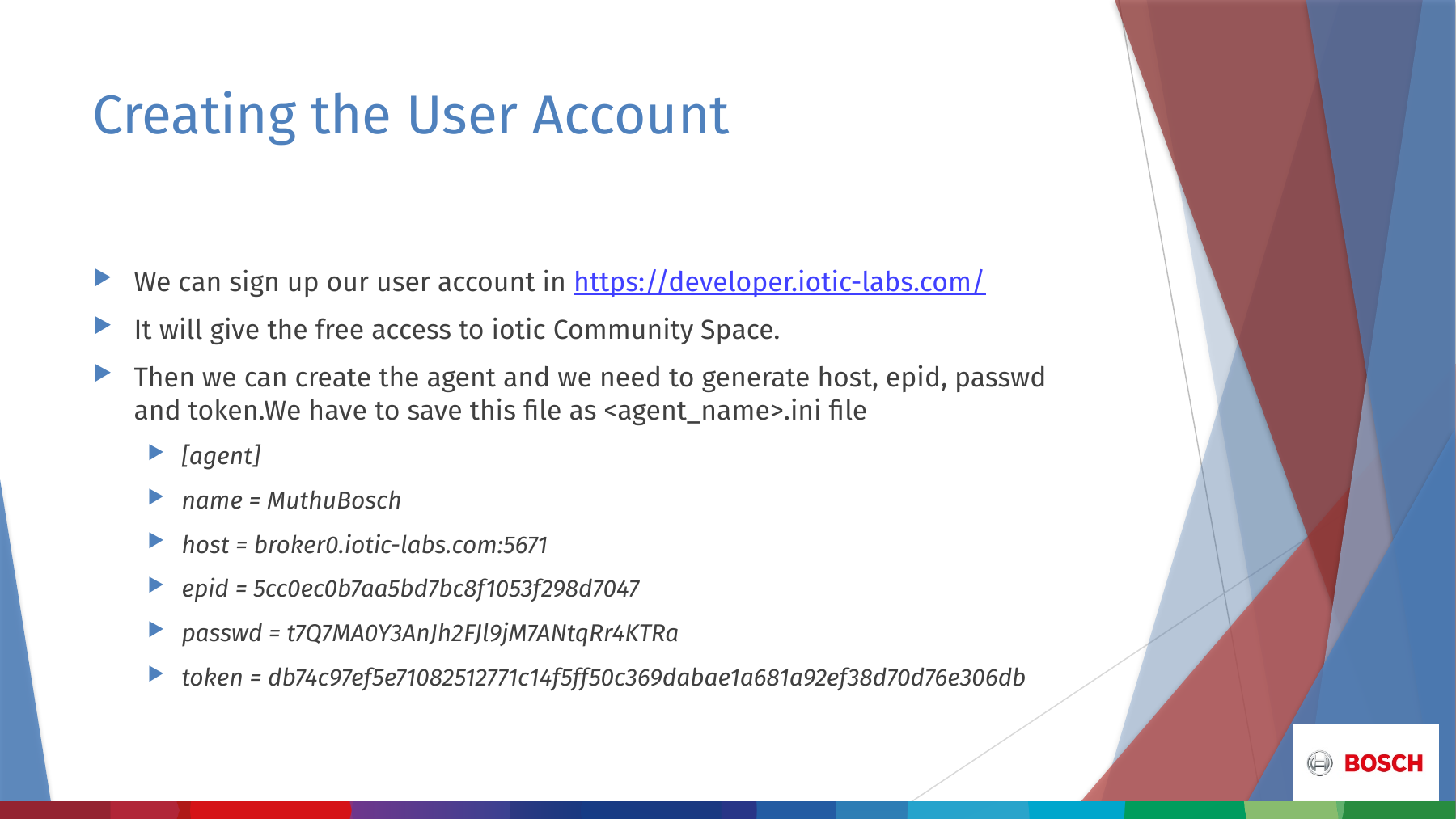

# Creating the User Account
We can sign up our user account in https://developer.iotic-labs.com/
It will give the free access to iotic Community Space.
Then we can create the agent and we need to generate host, epid, passwd and token.We have to save this file as <agent_name>.ini file
[agent]
name = MuthuBosch
host = broker0.iotic-labs.com:5671
epid = 5cc0ec0b7aa5bd7bc8f1053f298d7047
passwd = t7Q7MA0Y3AnJh2FJl9jM7ANtqRr4KTRa
token = db74c97ef5e71082512771c14f5ff50c369dabae1a681a92ef38d70d76e306db